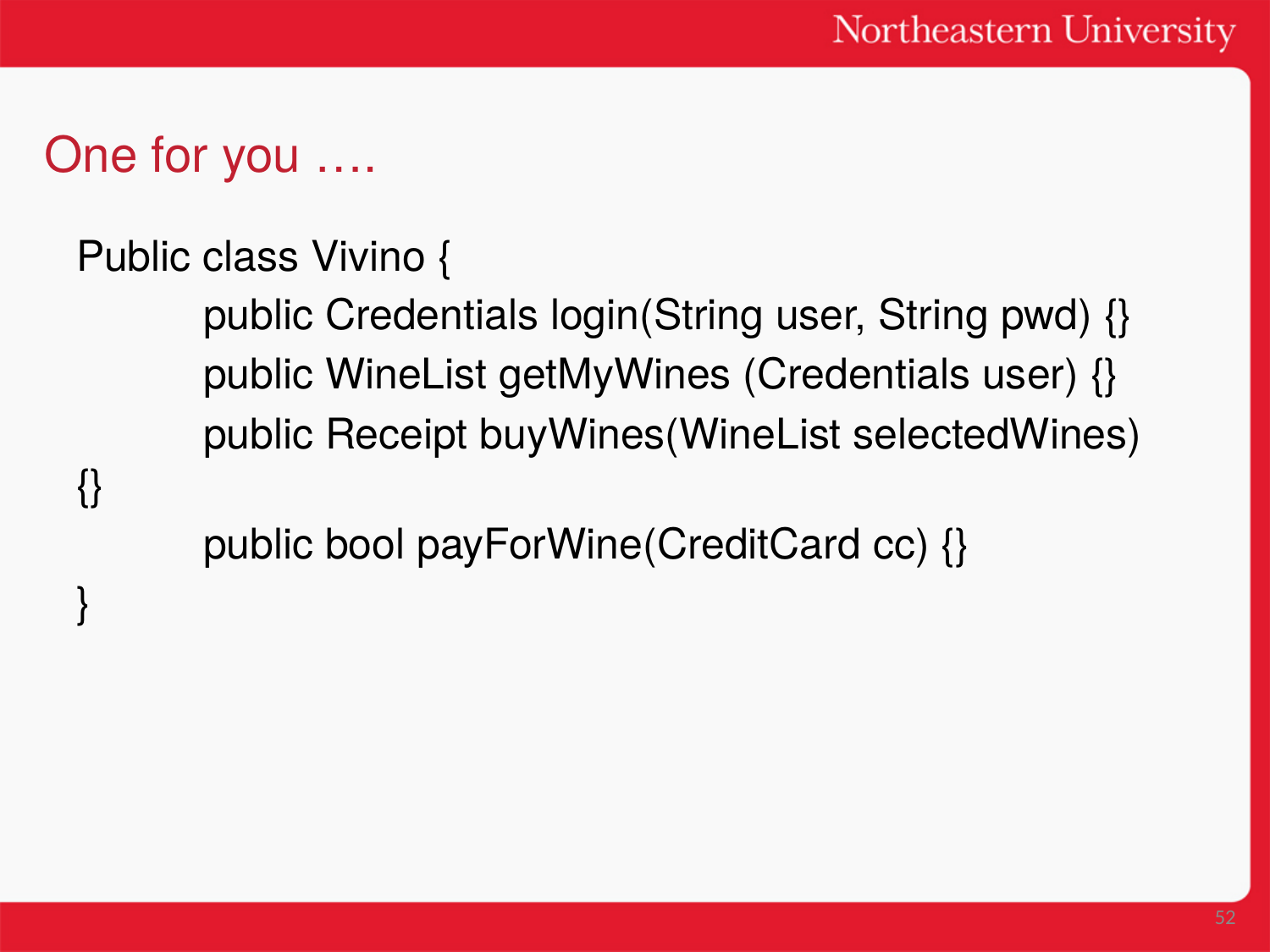

# One for you ….
Public class Vivino {
	public Credentials login(String user, String pwd) {}
	public WineList getMyWines (Credentials user) {}
	public Receipt buyWines(WineList selectedWines) {}
	public bool payForWine(CreditCard cc) {}
}

52